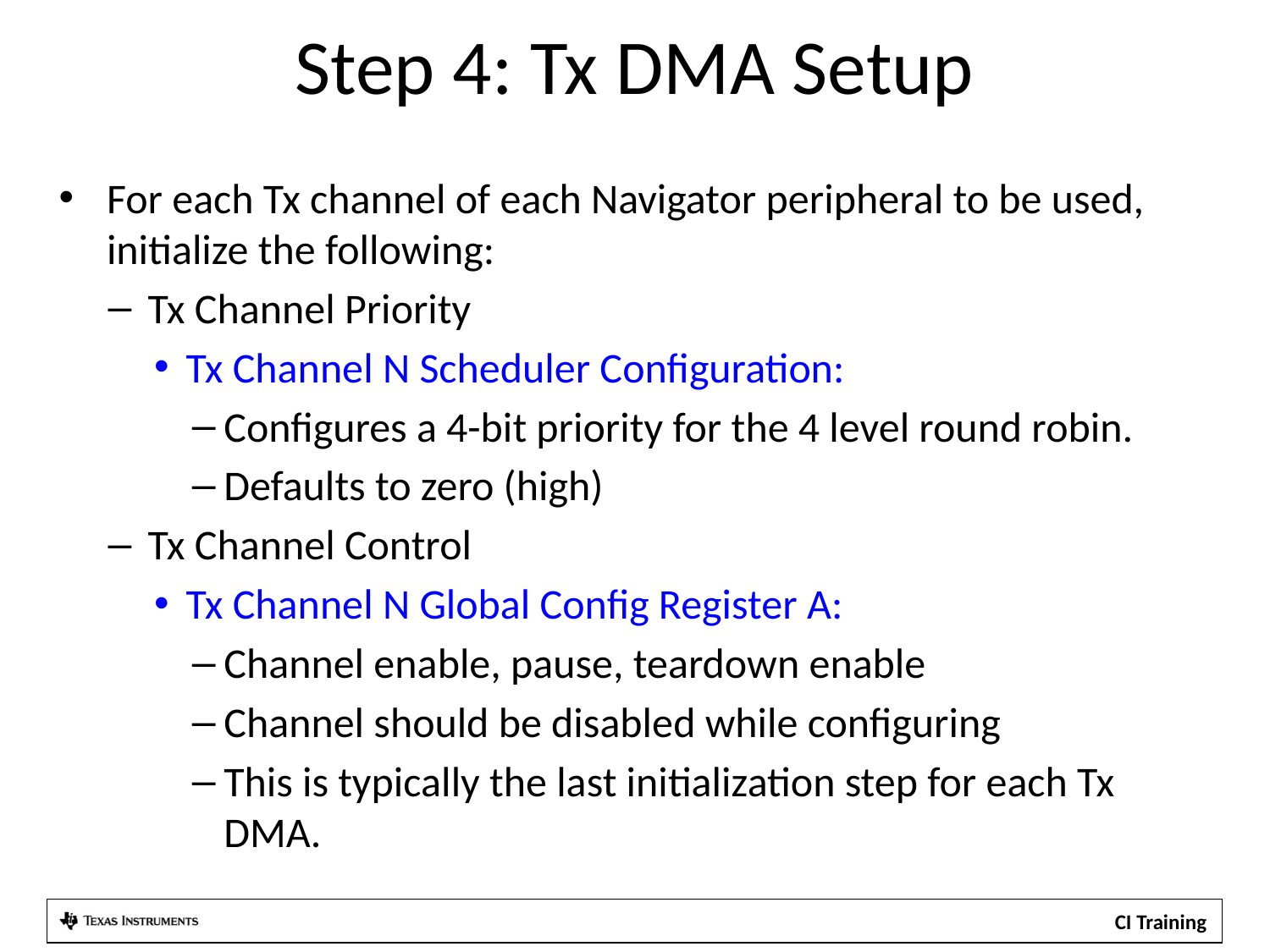

# Step 4: Tx DMA Setup
For each Tx channel of each Navigator peripheral to be used, initialize the following:
Tx Channel Priority
Tx Channel N Scheduler Configuration:
Configures a 4-bit priority for the 4 level round robin.
Defaults to zero (high)
Tx Channel Control
Tx Channel N Global Config Register A:
Channel enable, pause, teardown enable
Channel should be disabled while configuring
This is typically the last initialization step for each Tx DMA.